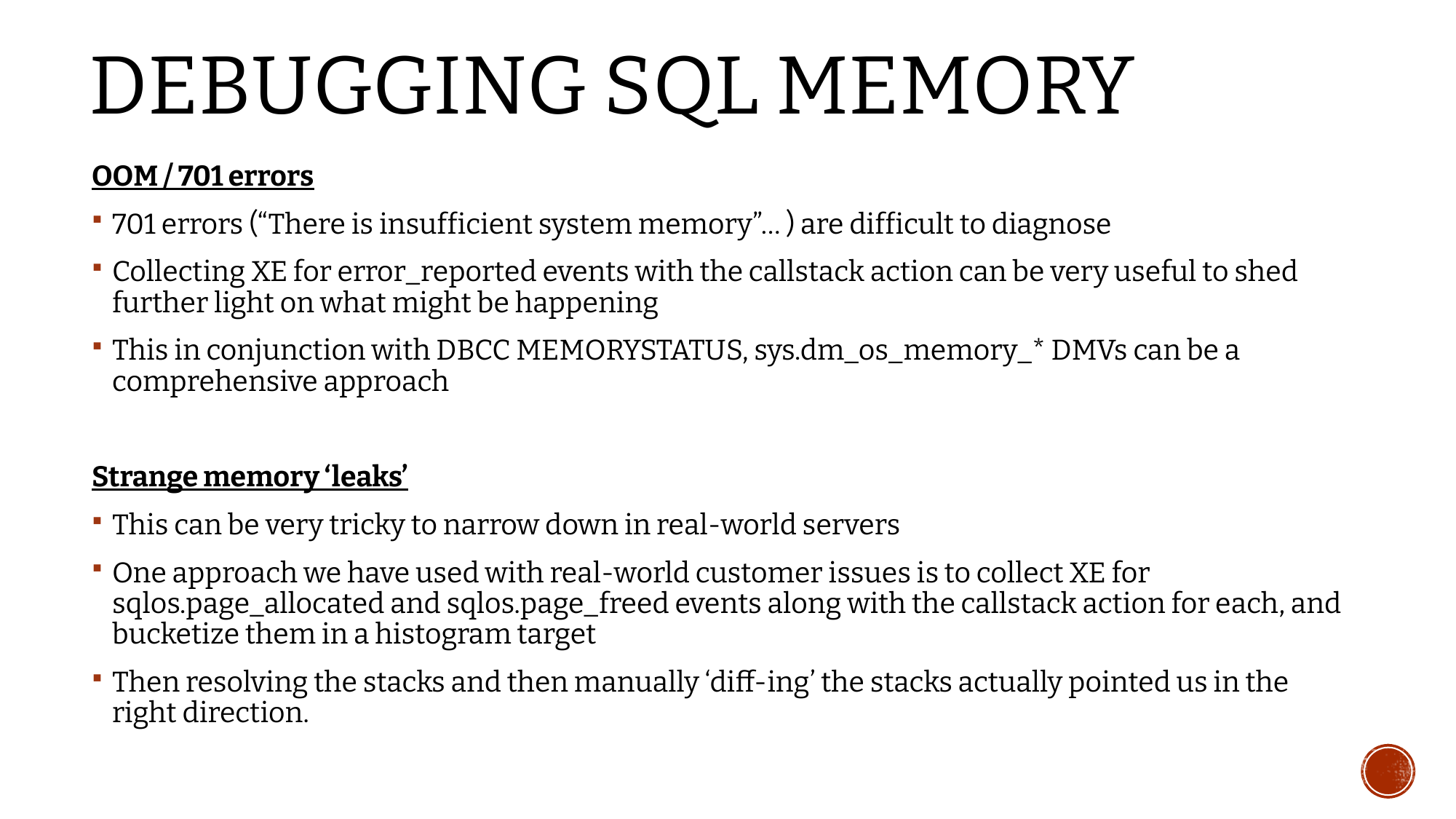

# DEBUGGING SQL MEMORY
OOM / 701 errors
701 errors (“There is insufficient system memory”… ) are difficult to diagnose
Collecting XE for error_reported events with the callstack action can be very useful to shed further light on what might be happening
This in conjunction with DBCC MEMORYSTATUS, sys.dm_os_memory_* DMVs can be a comprehensive approach

Strange memory ‘leaks’
This can be very tricky to narrow down in real-world servers
One approach we have used with real-world customer issues is to collect XE for sqlos.page_allocated and sqlos.page_freed events along with the callstack action for each, and bucketize them in a histogram target
Then resolving the stacks and then manually ‘diff-ing’ the stacks actually pointed us in the right direction.